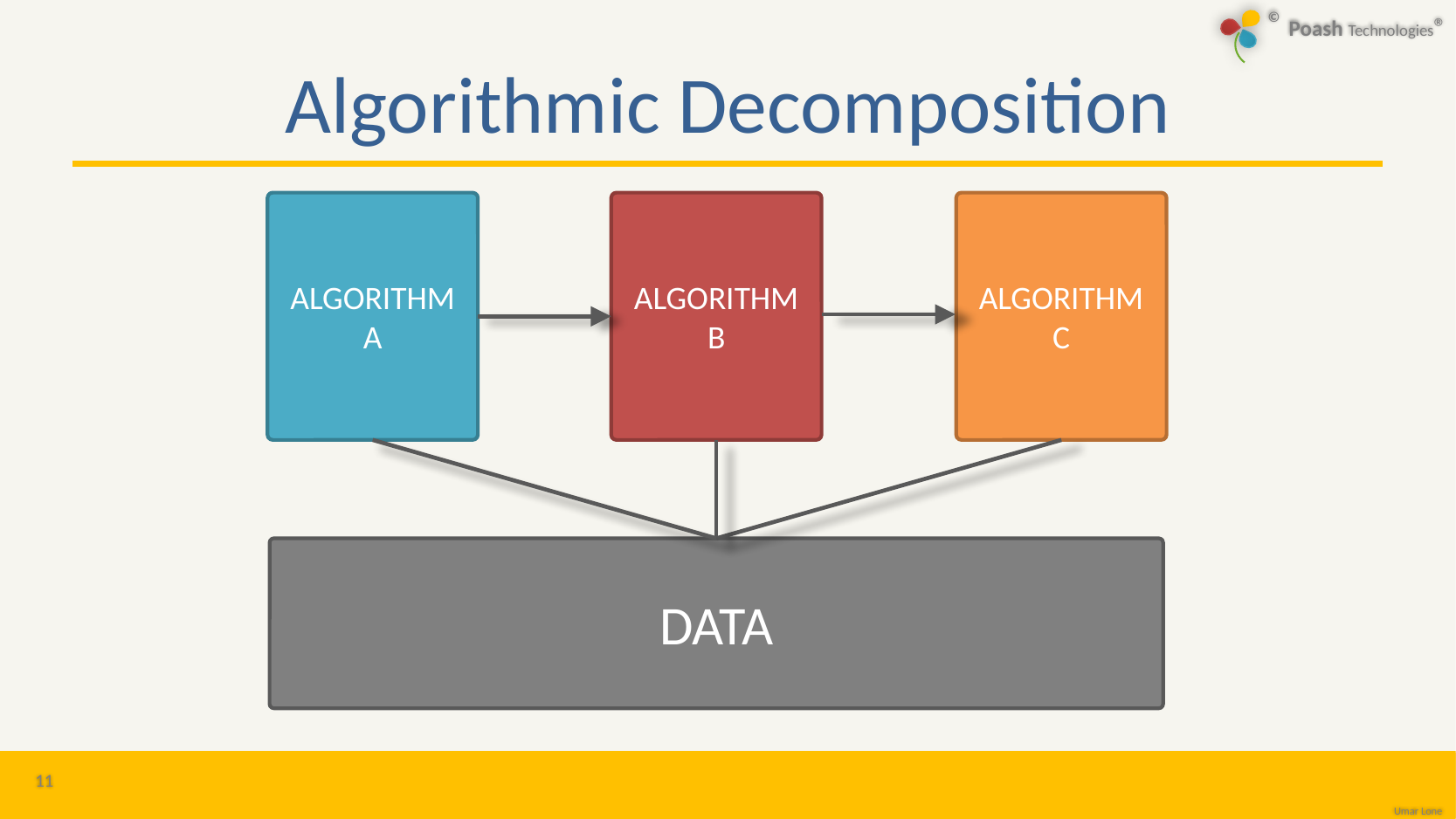

# Algorithmic Decomposition
ALGORITHM B
ALGORITHM C
ALGORITHM A
DATA
11
Design Patterns